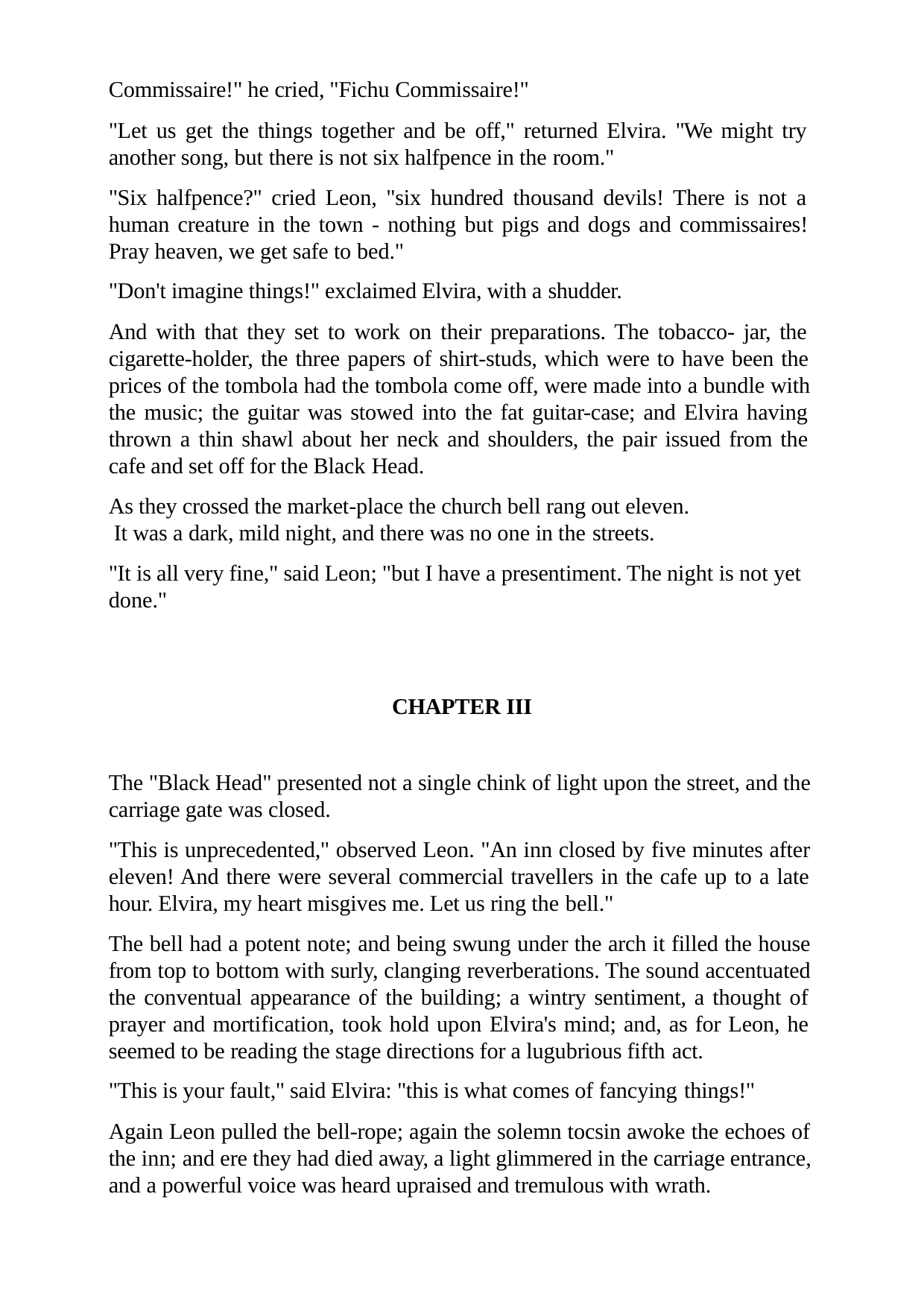

Commissaire!" he cried, "Fichu Commissaire!"
"Let us get the things together and be off," returned Elvira. "We might try  another song, but there is not six halfpence in the room."
"Six halfpence?" cried Leon, "six hundred thousand devils! There is not a  human creature in the town - nothing but pigs and dogs and commissaires!  Pray heaven, we get safe to bed."
"Don't imagine things!" exclaimed Elvira, with a shudder.
And with that they set to work on their preparations. The tobacco- jar, the  cigarette-holder, the three papers of shirt-studs, which were to have been the  prices of the tombola had the tombola come off, were made into a bundle with  the music; the guitar was stowed into the fat guitar-case; and Elvira having  thrown a thin shawl about her neck and shoulders, the pair issued from the  cafe and set off for the Black Head.
As they crossed the market-place the church bell rang out eleven.  It was a dark, mild night, and there was no one in the streets.
"It is all very fine," said Leon; "but I have a presentiment. The night is not yet  done."
CHAPTER III

The "Black Head" presented not a single chink of light upon the street, and the  carriage gate was closed.
"This is unprecedented," observed Leon. "An inn closed by five minutes after  eleven! And there were several commercial travellers in the cafe up to a late  hour. Elvira, my heart misgives me. Let us ring the bell."
The bell had a potent note; and being swung under the arch it filled the house  from top to bottom with surly, clanging reverberations. The sound accentuated  the conventual appearance of the building; a wintry sentiment, a thought of  prayer and mortification, took hold upon Elvira's mind; and, as for Leon, he  seemed to be reading the stage directions for a lugubrious fifth act.
"This is your fault," said Elvira: "this is what comes of fancying things!"
Again Leon pulled the bell-rope; again the solemn tocsin awoke the echoes of  the inn; and ere they had died away, a light glimmered in the carriage entrance,  and a powerful voice was heard upraised and tremulous with wrath.